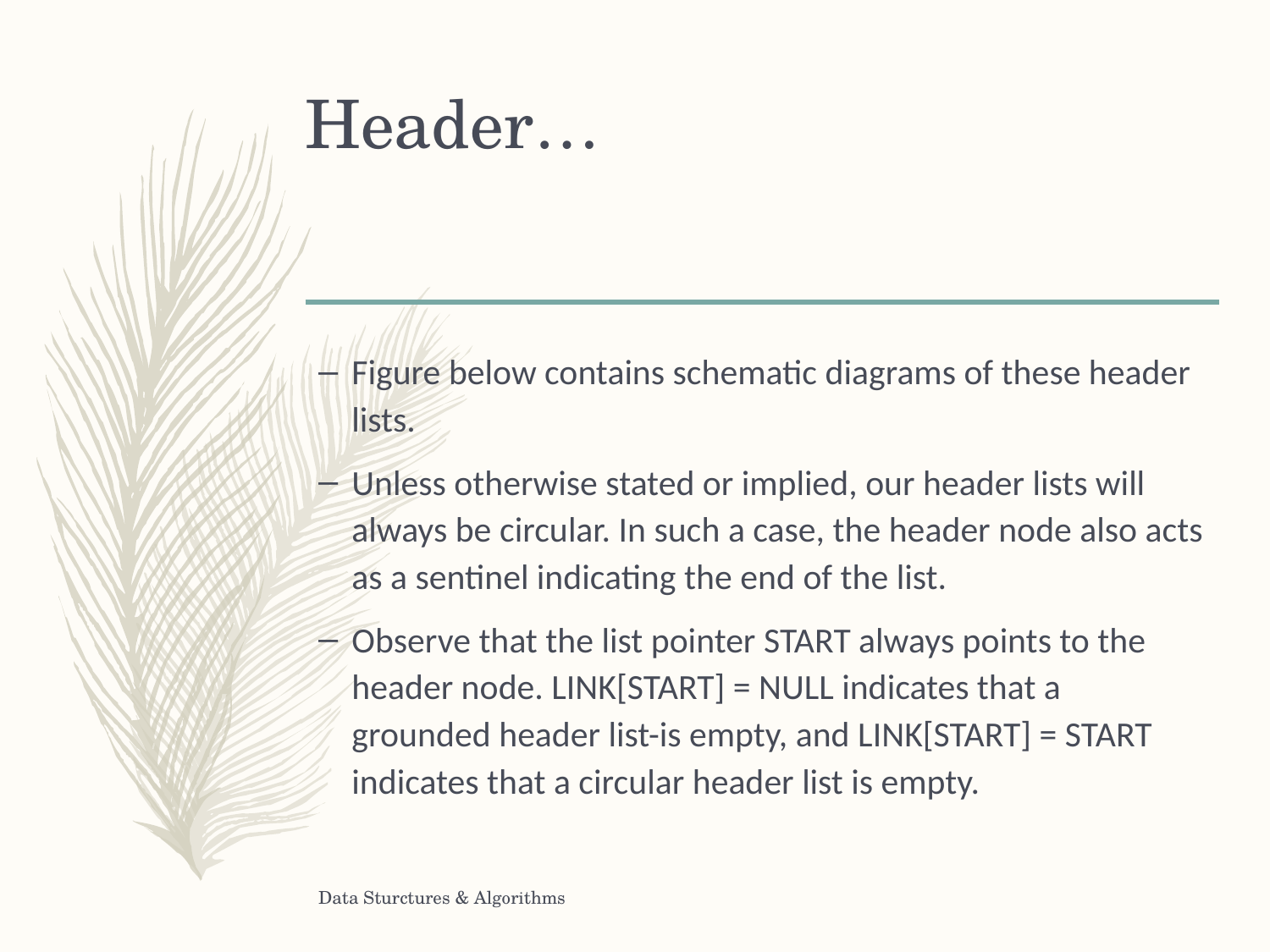

# Header…
43
Figure below contains schematic diagrams of these header lists.
Unless otherwise stated or implied, our header lists will always be circular. In such a case, the header node also acts as a sentinel indicating the end of the list.
Observe that the list pointer START always points to the header node. LINK[START] = NULL indicates that a grounded header list-is empty, and LINK[START] = START indicates that a circular header list is empty.
Data Sturctures & Algorithms